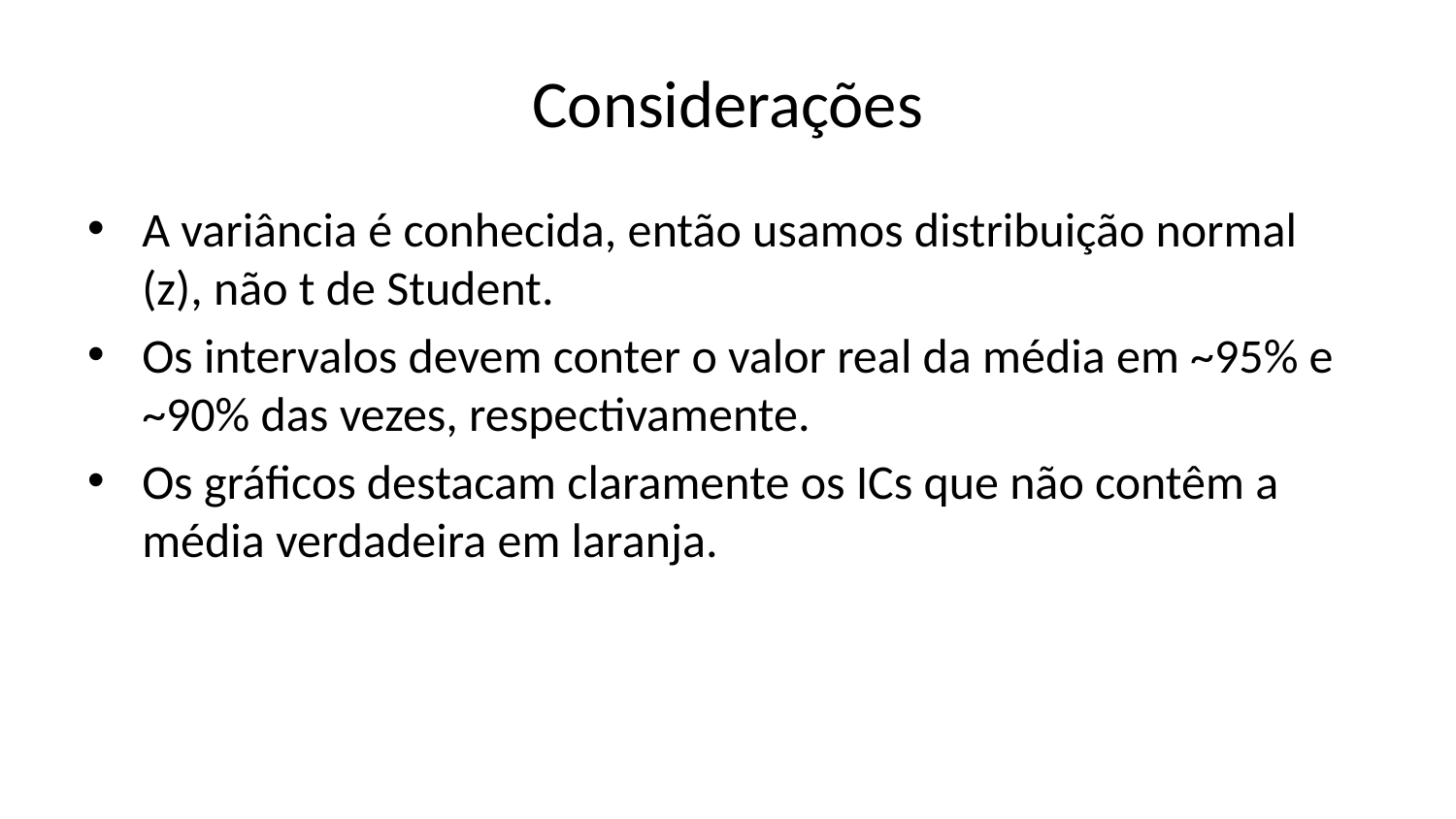

# Considerações
A variância é conhecida, então usamos distribuição normal (z), não t de Student.
Os intervalos devem conter o valor real da média em ~95% e ~90% das vezes, respectivamente.
Os gráficos destacam claramente os ICs que não contêm a média verdadeira em laranja.